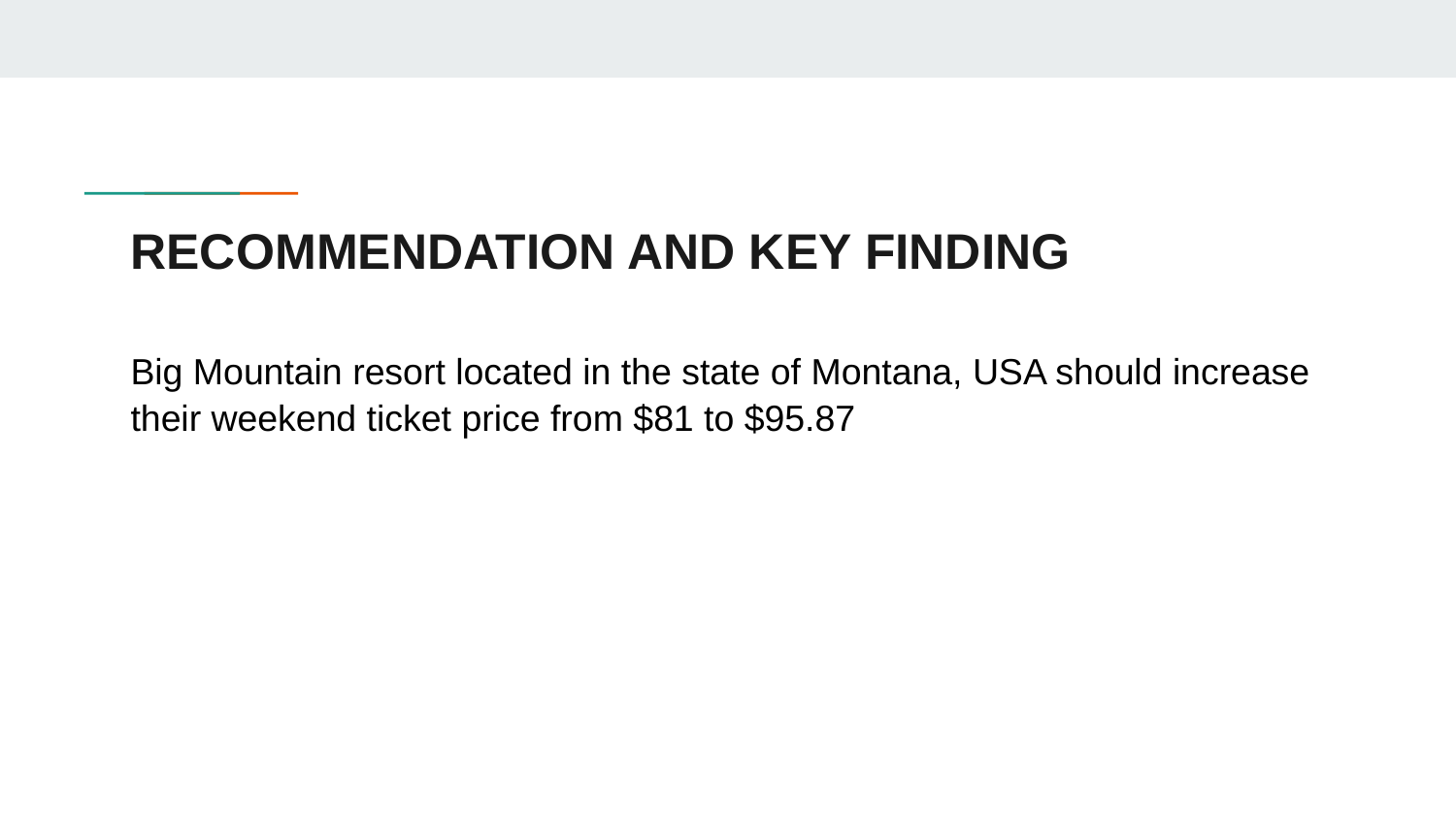

# RECOMMENDATION AND KEY FINDING
Big Mountain resort located in the state of Montana, USA should increase their weekend ticket price from $81 to $95.87